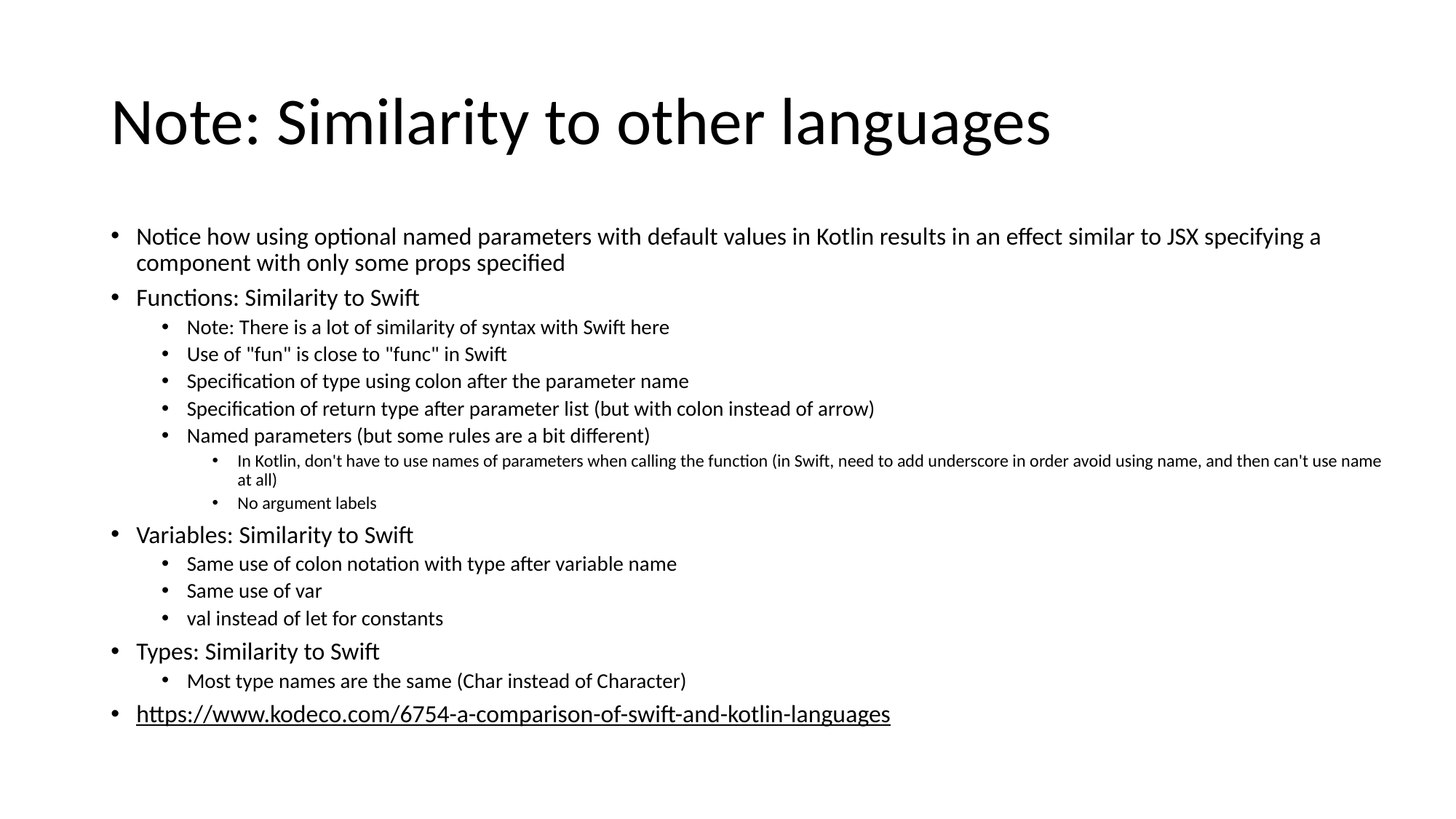

# Note: Similarity to other languages
Notice how using optional named parameters with default values in Kotlin results in an effect similar to JSX specifying a component with only some props specified
Functions: Similarity to Swift
Note: There is a lot of similarity of syntax with Swift here
Use of "fun" is close to "func" in Swift
Specification of type using colon after the parameter name
Specification of return type after parameter list (but with colon instead of arrow)
Named parameters (but some rules are a bit different)
In Kotlin, don't have to use names of parameters when calling the function (in Swift, need to add underscore in order avoid using name, and then can't use name at all)
No argument labels
Variables: Similarity to Swift
Same use of colon notation with type after variable name
Same use of var
val instead of let for constants
Types: Similarity to Swift
Most type names are the same (Char instead of Character)
https://www.kodeco.com/6754-a-comparison-of-swift-and-kotlin-languages